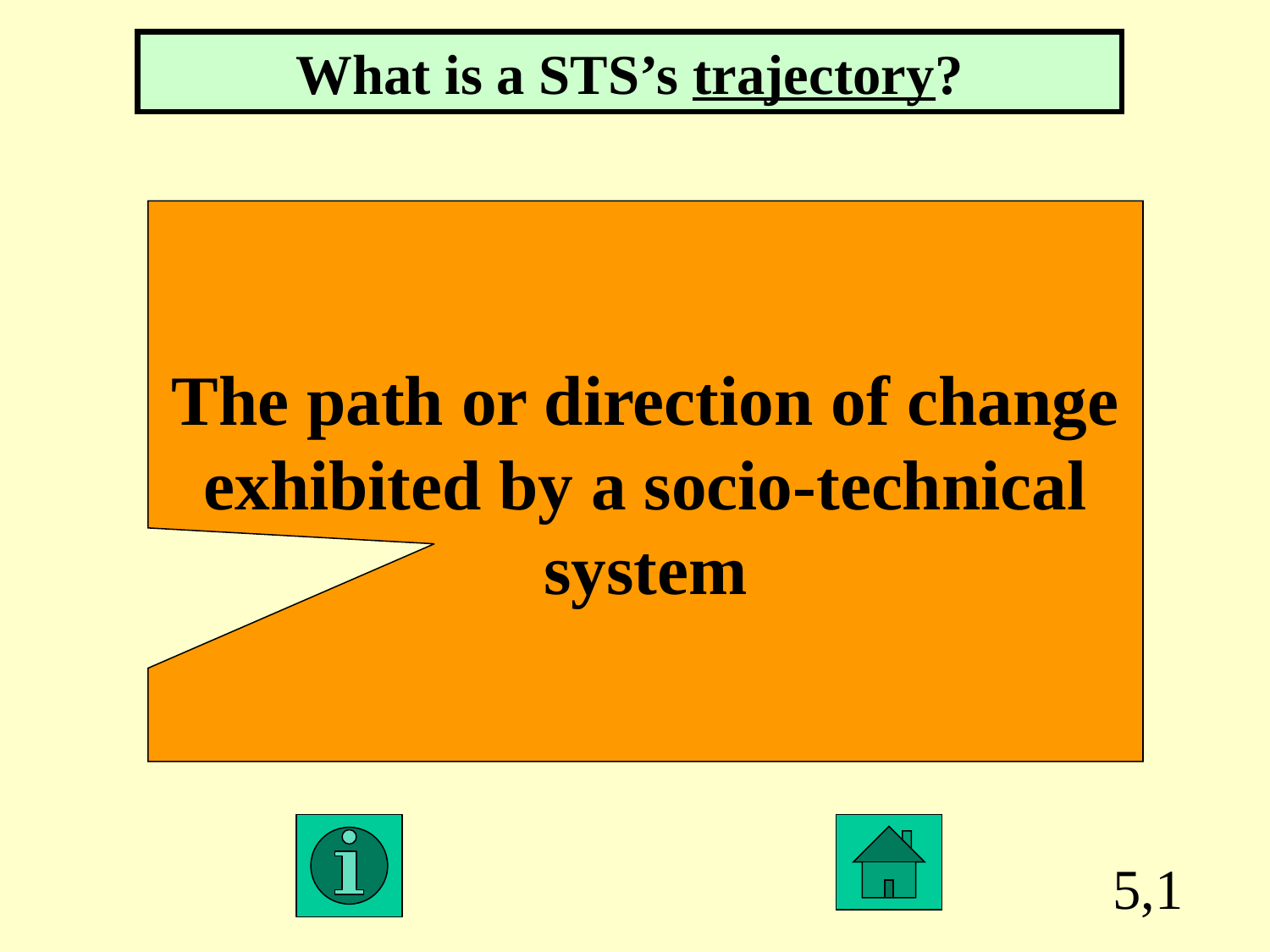

What is a STS’s trajectory?
The path or direction of change
exhibited by a socio-technical
system

5,1